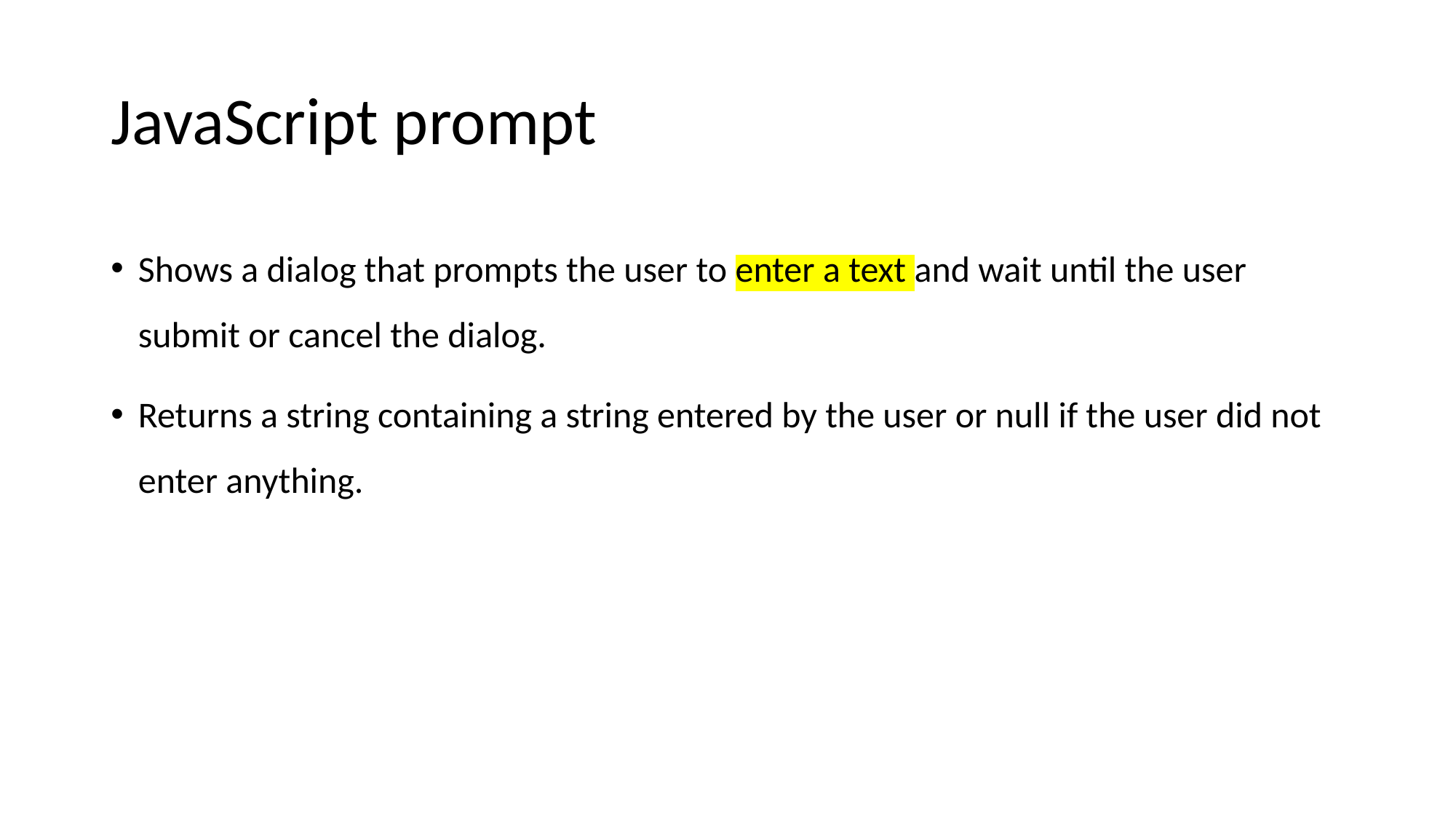

# JavaScript prompt
Shows a dialog that prompts the user to enter a text and wait until the user submit or cancel the dialog.
Returns a string containing a string entered by the user or null if the user did not enter anything.